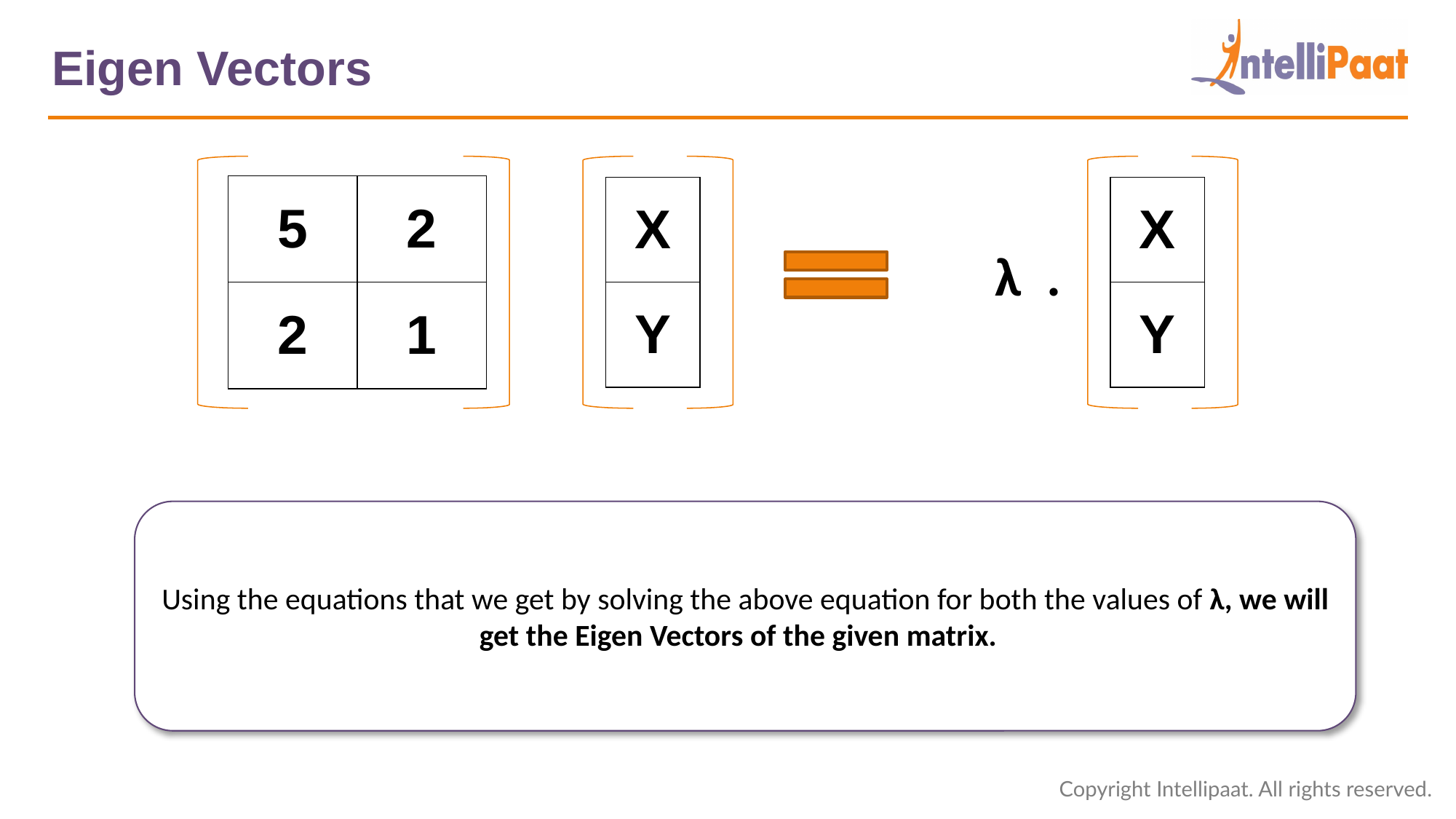

Eigen Vectors

| 5 | 2 |
| --- | --- |
| 2 | 1 |
| X |
| --- |
| Y |
| X |
| --- |
| Y |

λ  .
Using the equations that we get by solving the above equation for both the values of λ, we will get the Eigen Vectors of the given matrix.